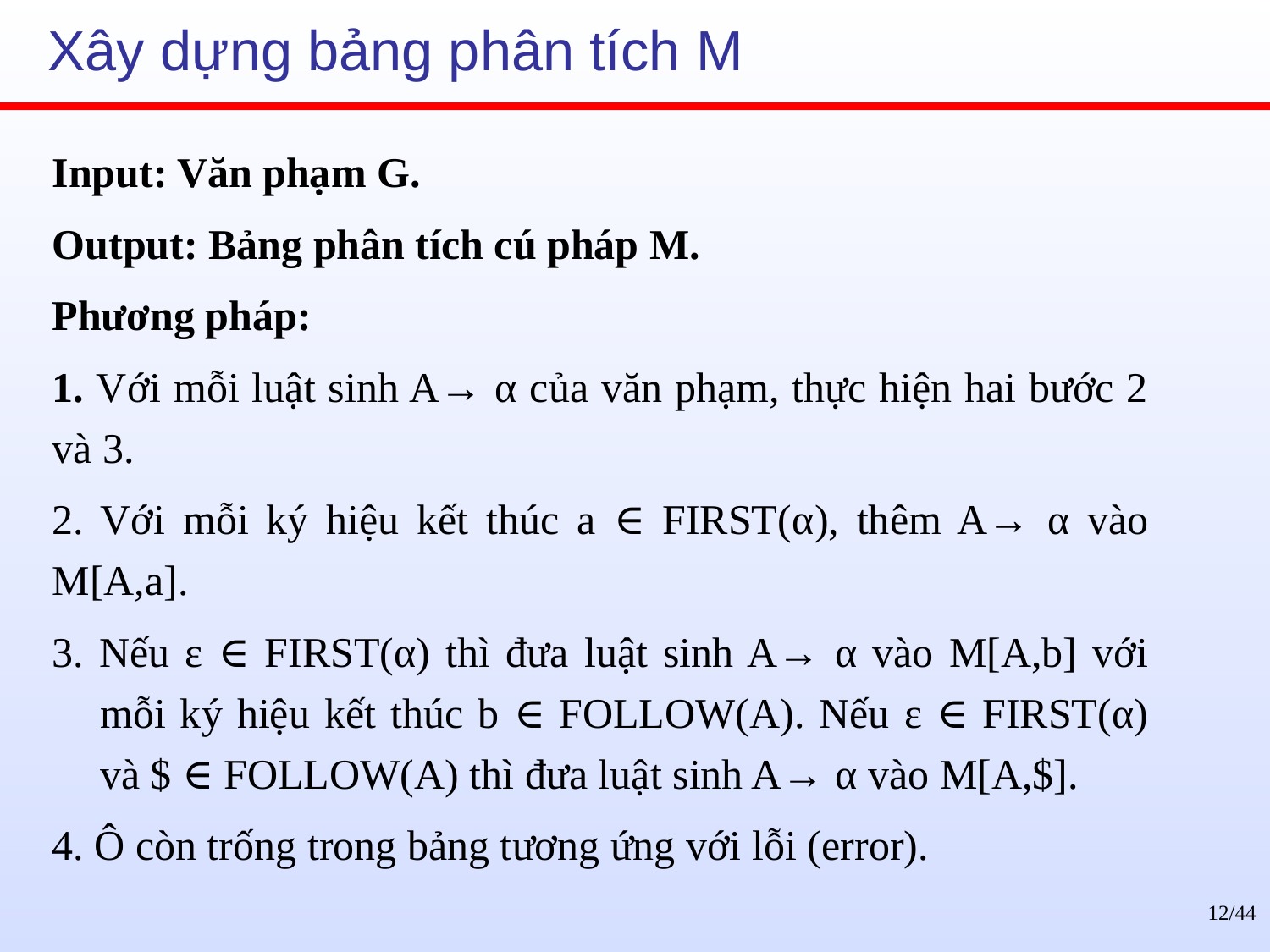

# Xây dựng bảng phân tích M
Input: Văn phạm G.
Output: Bảng phân tích cú pháp M.
Phương pháp:
1. Với mỗi luật sinh A→ α của văn phạm, thực hiện hai bước 2 và 3.
2. Với mỗi ký hiệu kết thúc a ∈ FIRST(α), thêm A→ α vào M[A,a].
3. Nếu ε ∈ FIRST(α) thì đưa luật sinh A→ α vào M[A,b] với mỗi ký hiệu kết thúc b ∈ FOLLOW(A). Nếu ε ∈ FIRST(α) và $ ∈ FOLLOW(A) thì đưa luật sinh A→ α vào M[A,$].
4. Ô còn trống trong bảng tương ứng với lỗi (error).